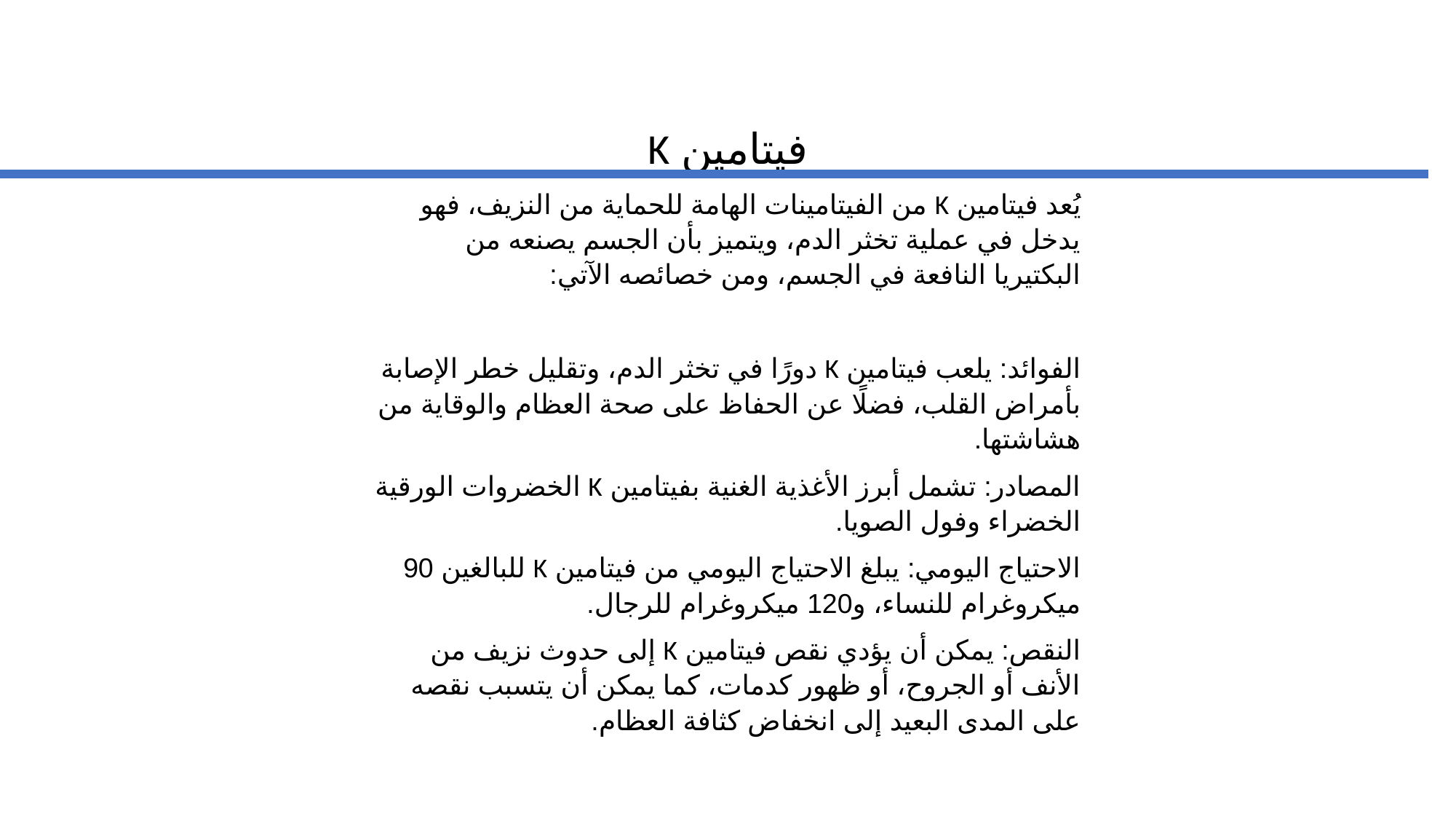

فيتامين K
يُعد فيتامين K من الفيتامينات الهامة للحماية من النزيف، فهو يدخل في عملية تخثر الدم، ويتميز بأن الجسم يصنعه من البكتيريا النافعة في الجسم، ومن خصائصه الآتي:

الفوائد: يلعب فيتامين K دورًا في تخثر الدم، وتقليل خطر الإصابة بأمراض القلب، فضلًا عن الحفاظ على صحة العظام والوقاية من هشاشتها.
المصادر: تشمل أبرز الأغذية الغنية بفيتامين K الخضروات الورقية الخضراء وفول الصويا.
الاحتياج اليومي: يبلغ الاحتياج اليومي من فيتامين K للبالغين 90 ميكروغرام للنساء، و120 ميكروغرام للرجال.
النقص: يمكن أن يؤدي نقص فيتامين K إلى حدوث نزيف من الأنف أو الجروح، أو ظهور كدمات، كما يمكن أن يتسبب نقصه على المدى البعيد إلى انخفاض كثافة العظام.